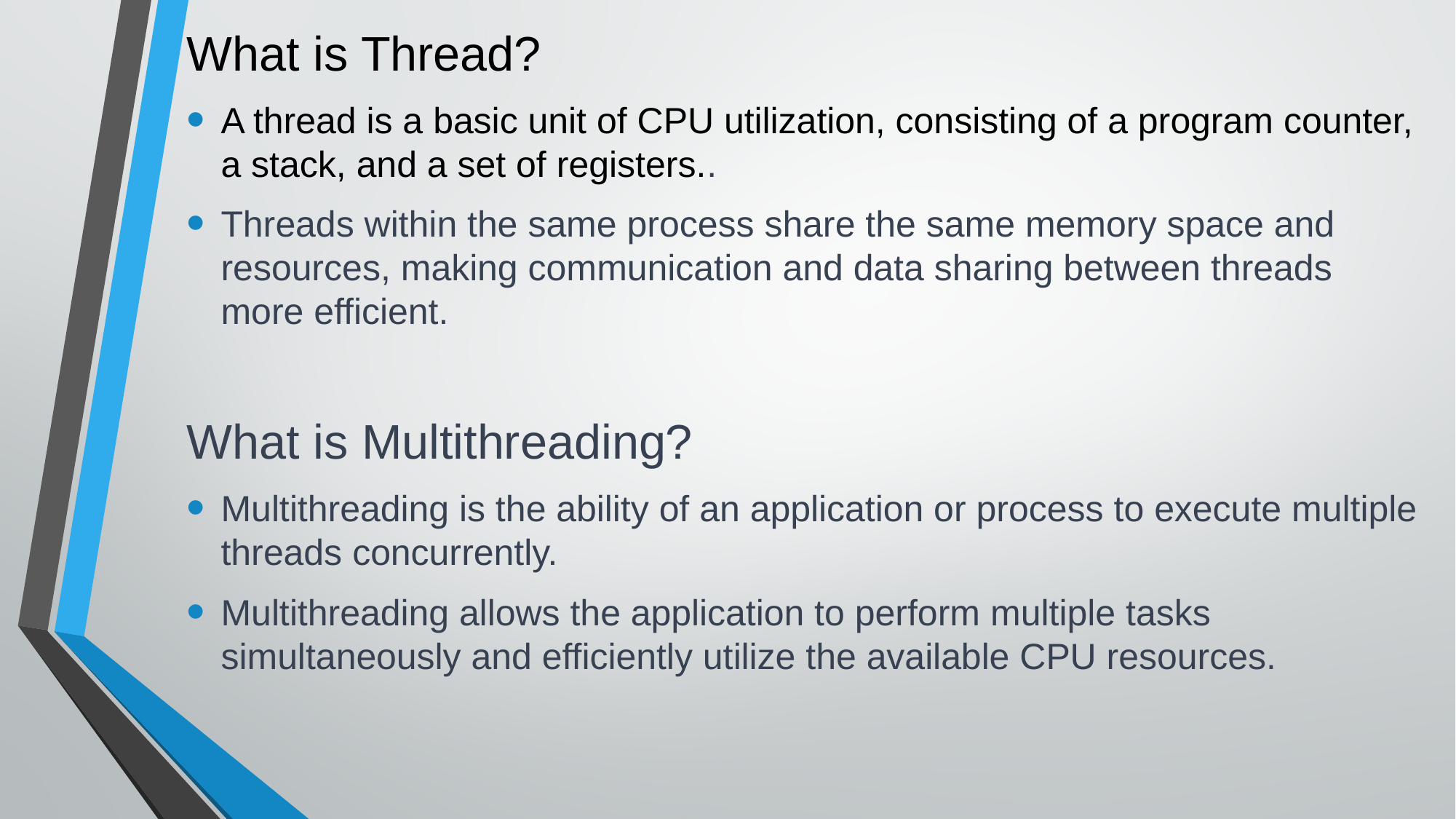

What is Thread?
A thread is a basic unit of CPU utilization, consisting of a program counter, a stack, and a set of registers..
Threads within the same process share the same memory space and resources, making communication and data sharing between threads more efficient.

What is Multithreading?
Multithreading is the ability of an application or process to execute multiple threads concurrently.
Multithreading allows the application to perform multiple tasks simultaneously and efficiently utilize the available CPU resources.